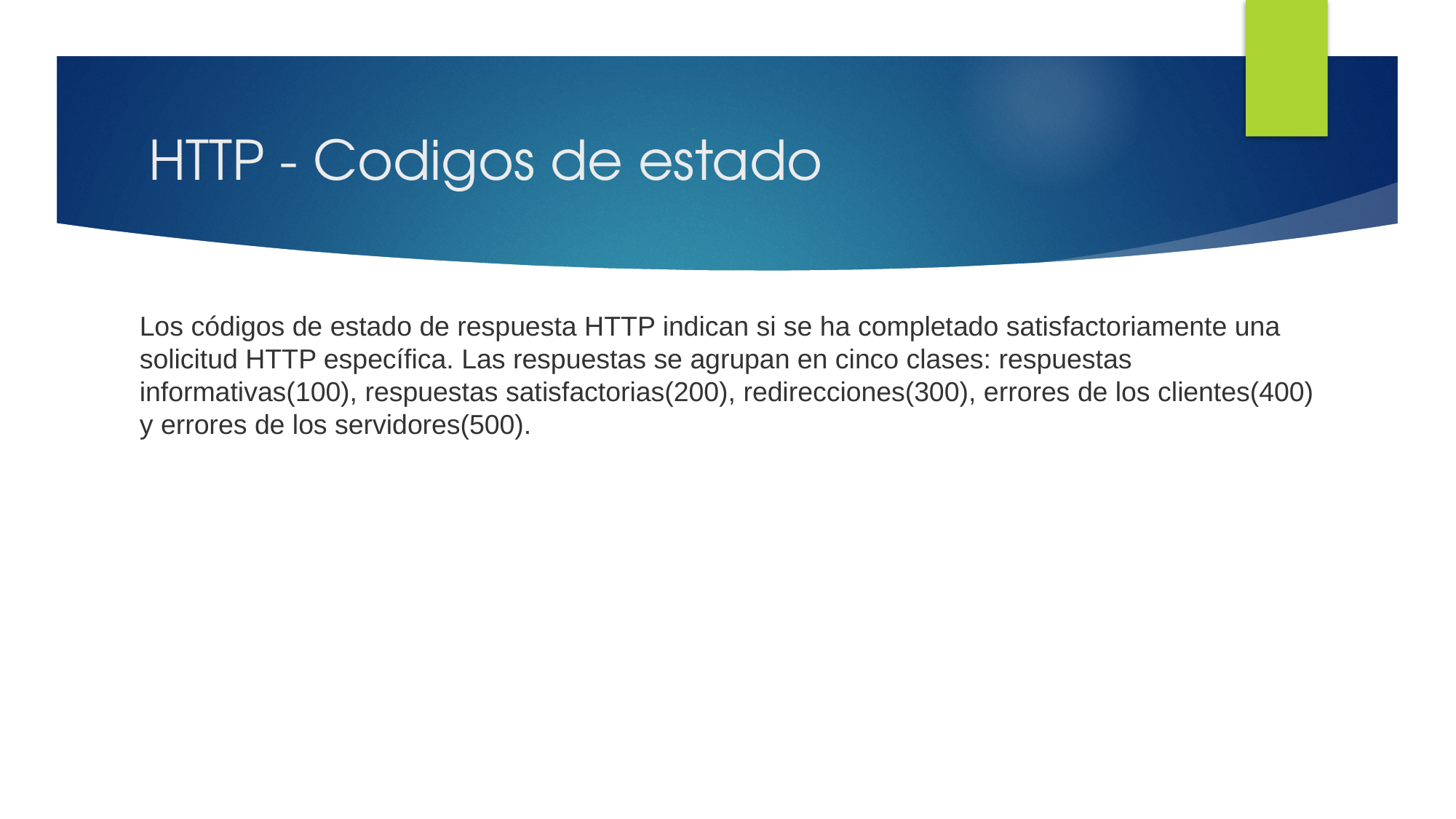

# HTTP - Codigos de estado
Los códigos de estado de respuesta HTTP indican si se ha completado satisfactoriamente una solicitud HTTP específica. Las respuestas se agrupan en cinco clases: respuestas informativas(100), respuestas satisfactorias(200), redirecciones(300), errores de los clientes(400) y errores de los servidores(500).